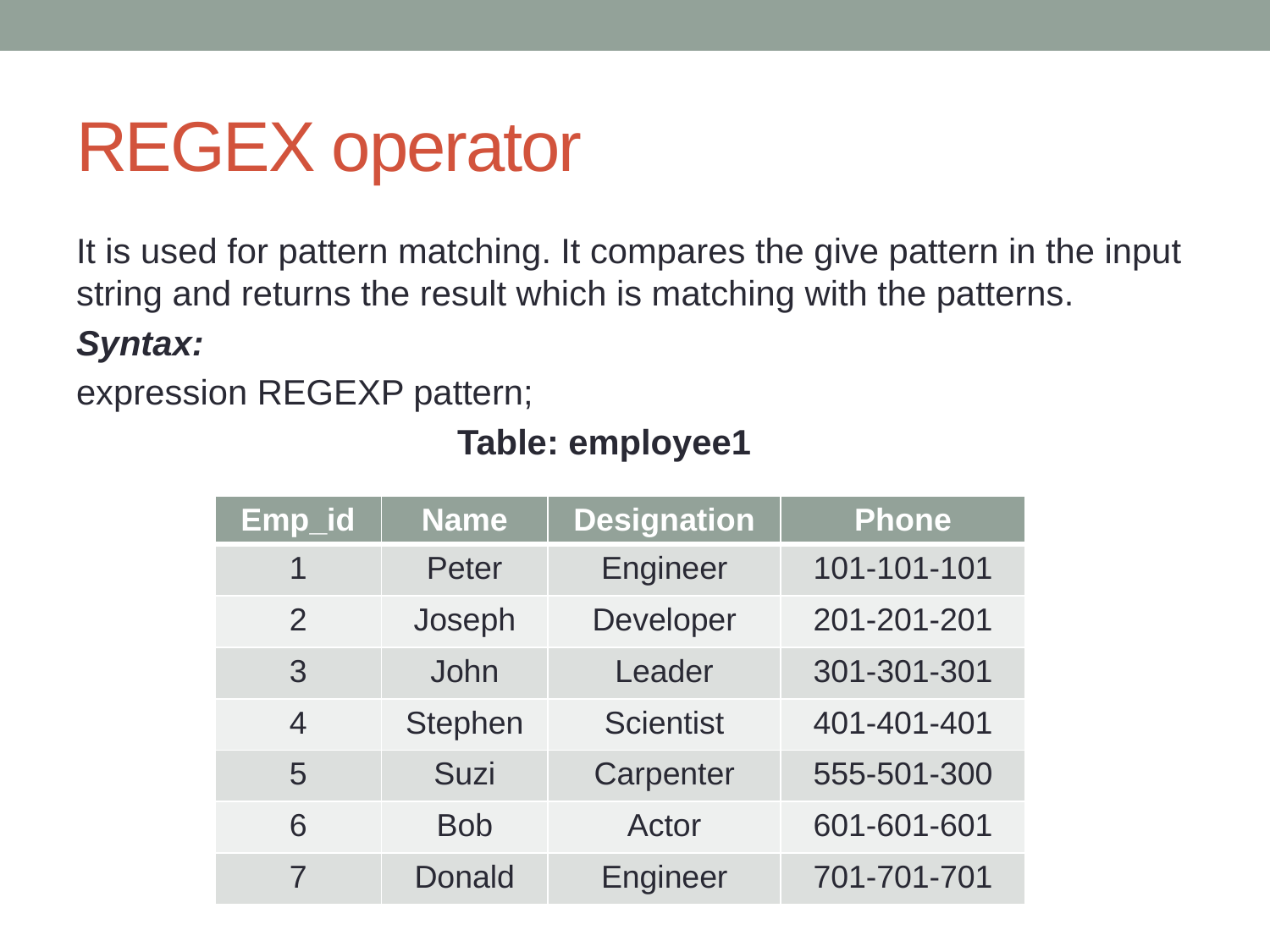

# REGEX operator
It is used for pattern matching. It compares the give pattern in the input string and returns the result which is matching with the patterns.
Syntax:
expression REGEXP pattern;
			Table: employee1

| Emp\_id | Name | Designation | Phone |
| --- | --- | --- | --- |
| 1 | Peter | Engineer | 101-101-101 |
| 2 | Joseph | Developer | 201-201-201 |
| 3 | John | Leader | 301-301-301 |
| 4 | Stephen | Scientist | 401-401-401 |
| 5 | Suzi | Carpenter | 555-501-300 |
| 6 | Bob | Actor | 601-601-601 |
| 7 | Donald | Engineer | 701-701-701 |